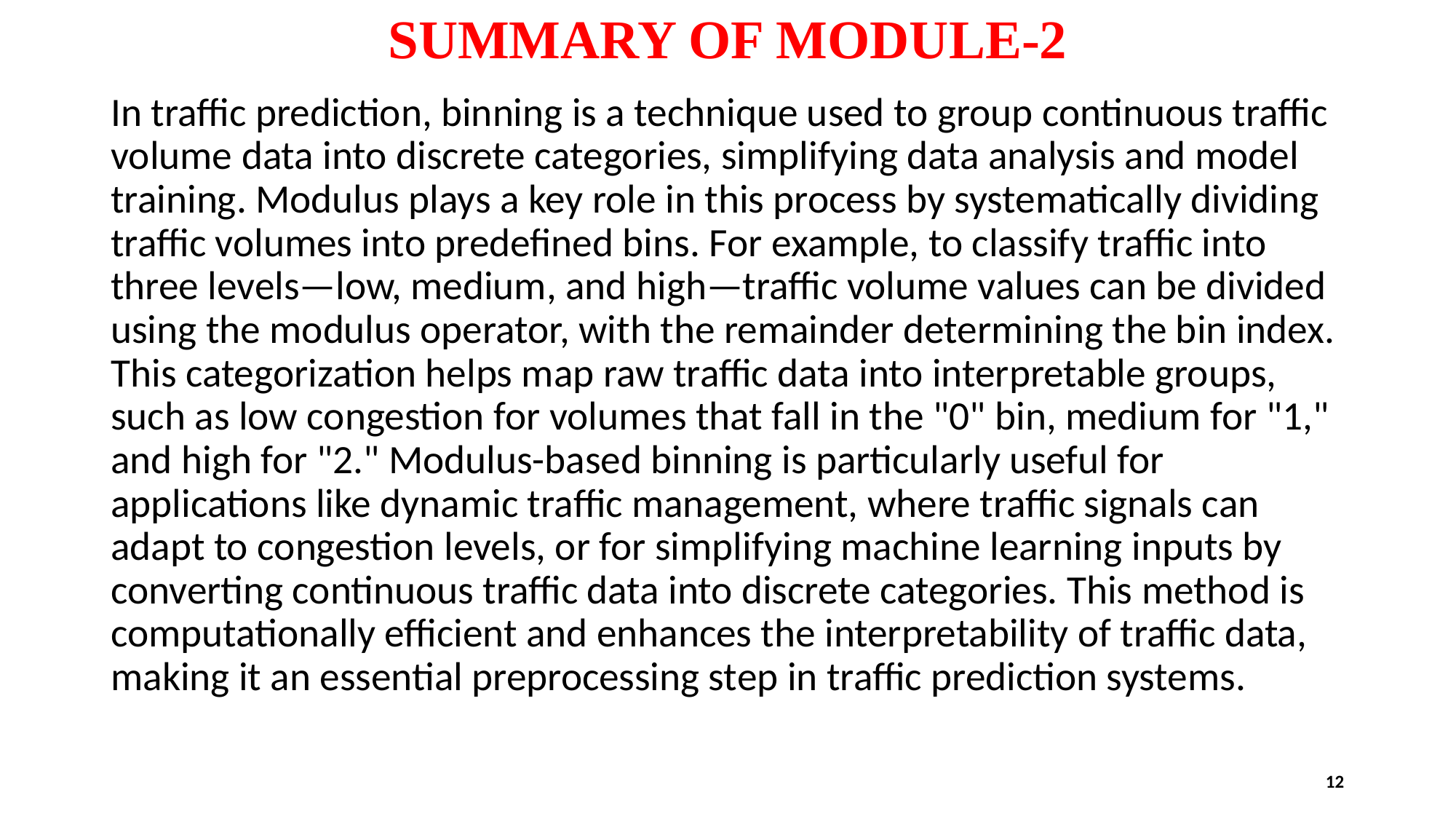

# SUMMARY OF MODULE-2
In traffic prediction, binning is a technique used to group continuous traffic volume data into discrete categories, simplifying data analysis and model training. Modulus plays a key role in this process by systematically dividing traffic volumes into predefined bins. For example, to classify traffic into three levels—low, medium, and high—traffic volume values can be divided using the modulus operator, with the remainder determining the bin index. This categorization helps map raw traffic data into interpretable groups, such as low congestion for volumes that fall in the "0" bin, medium for "1," and high for "2." Modulus-based binning is particularly useful for applications like dynamic traffic management, where traffic signals can adapt to congestion levels, or for simplifying machine learning inputs by converting continuous traffic data into discrete categories. This method is computationally efficient and enhances the interpretability of traffic data, making it an essential preprocessing step in traffic prediction systems.
12